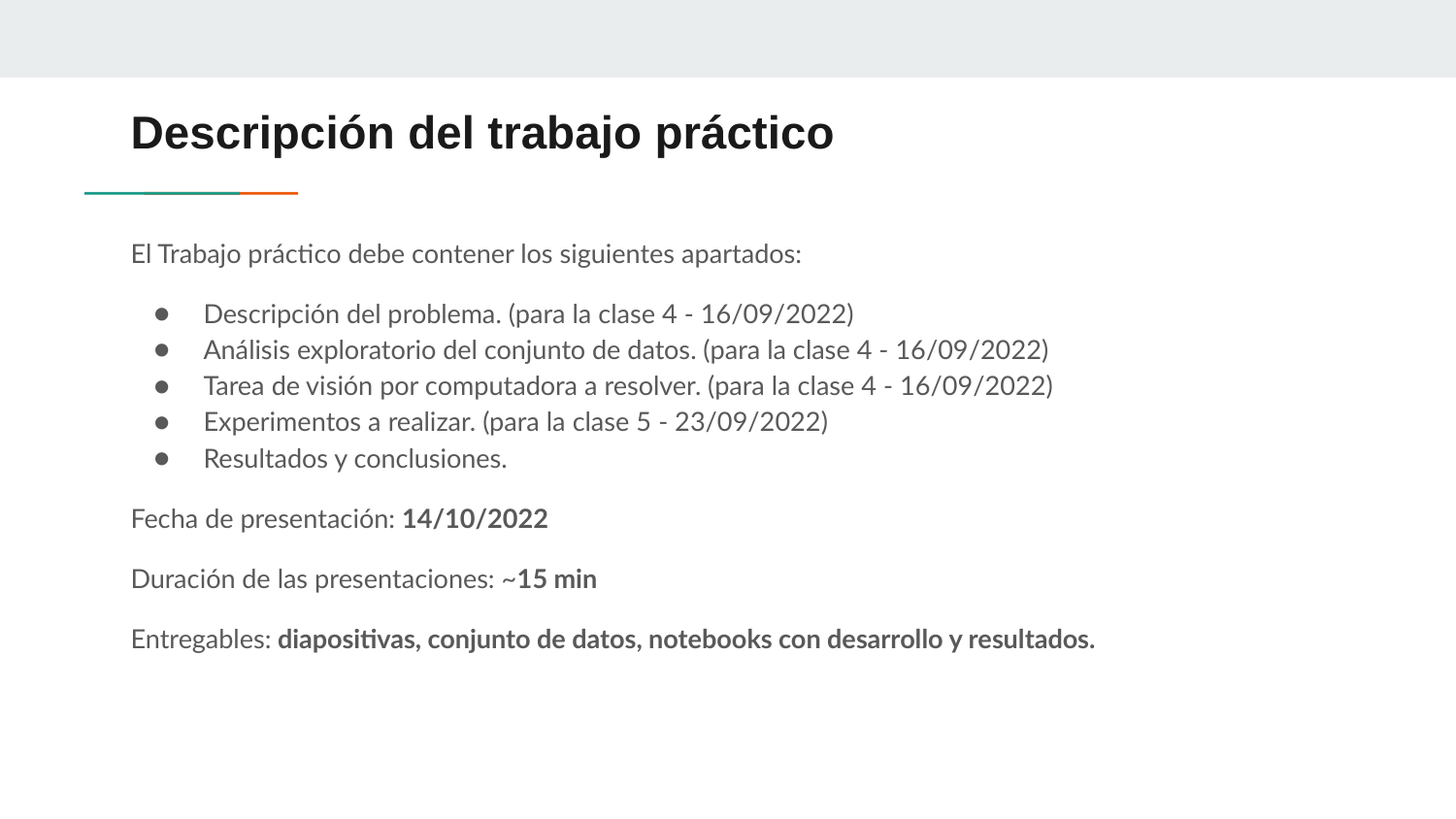

# Descripción del trabajo práctico
El Trabajo práctico debe contener los siguientes apartados:
Descripción del problema. (para la clase 4 - 16/09/2022)
Análisis exploratorio del conjunto de datos. (para la clase 4 - 16/09/2022)
Tarea de visión por computadora a resolver. (para la clase 4 - 16/09/2022)
Experimentos a realizar. (para la clase 5 - 23/09/2022)
Resultados y conclusiones.
Fecha de presentación: 14/10/2022
Duración de las presentaciones: ~15 min
Entregables: diapositivas, conjunto de datos, notebooks con desarrollo y resultados.